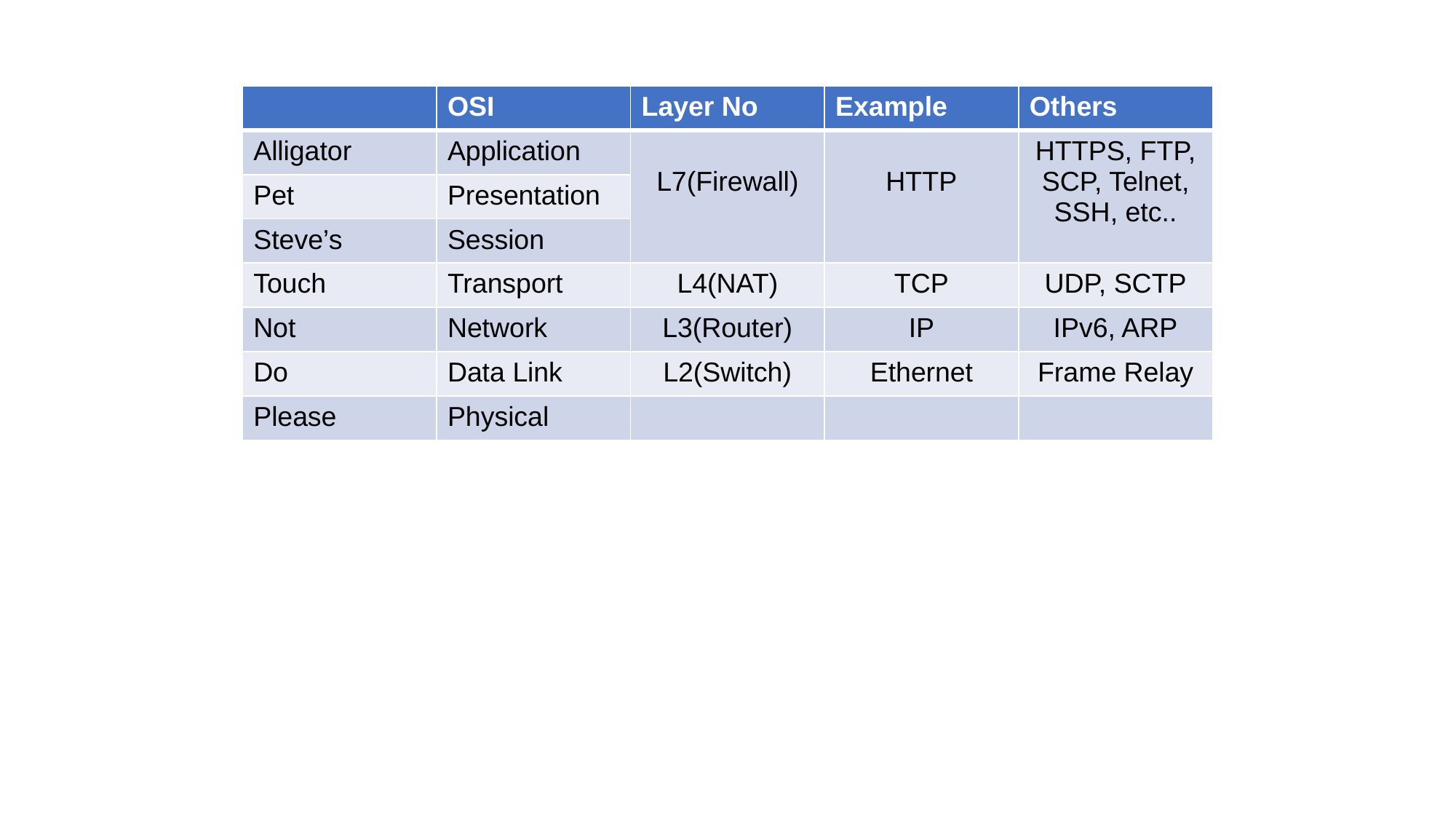

|  | OSI | Layer No | Example | Others |
| --- | --- | --- | --- | --- |
| Alligator | Application | L7(Firewall) | HTTP | HTTPS, FTP, SCP, Telnet, SSH, etc.. |
| Pet | Presentation |  |  |  |
| Steve’s | Session |  |  |  |
| Touch | Transport | L4(NAT) | TCP | UDP, SCTP |
| Not | Network | L3(Router) | IP | IPv6, ARP |
| Do | Data Link | L2(Switch) | Ethernet | Frame Relay |
| Please | Physical |  |  |  |